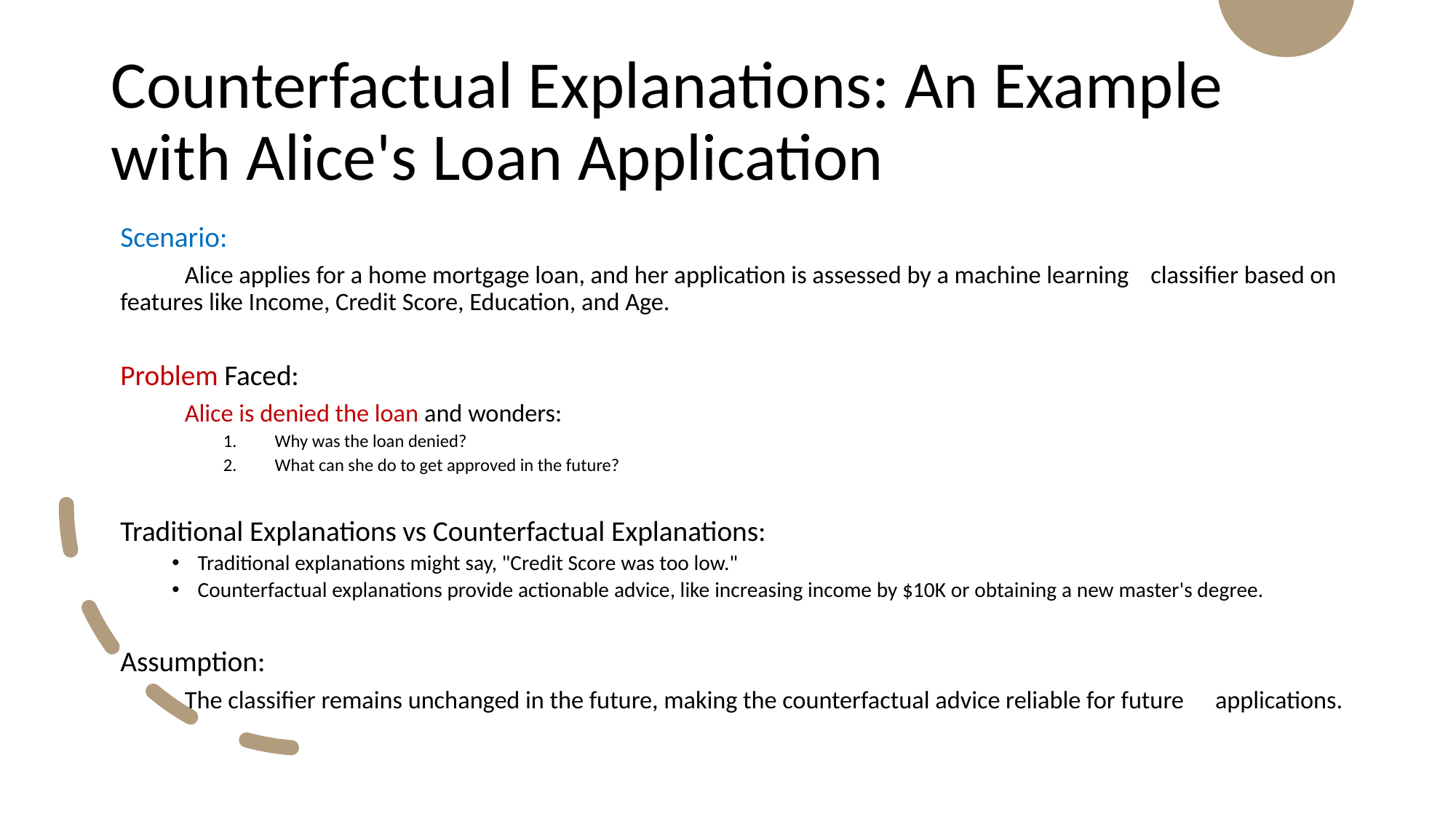

# Counterfactual Explanations: An Example with Alice's Loan Application
Scenario:
	Alice applies for a home mortgage loan, and her application is assessed by a machine learning 	classifier based on features like Income, Credit Score, Education, and Age.

Problem Faced:
	Alice is denied the loan and wonders:
Why was the loan denied?
What can she do to get approved in the future?

Traditional Explanations vs Counterfactual Explanations:
Traditional explanations might say, "Credit Score was too low."
Counterfactual explanations provide actionable advice, like increasing income by $10K or obtaining a new master's degree.

Assumption:
	The classifier remains unchanged in the future, making the counterfactual advice reliable for future 	applications.